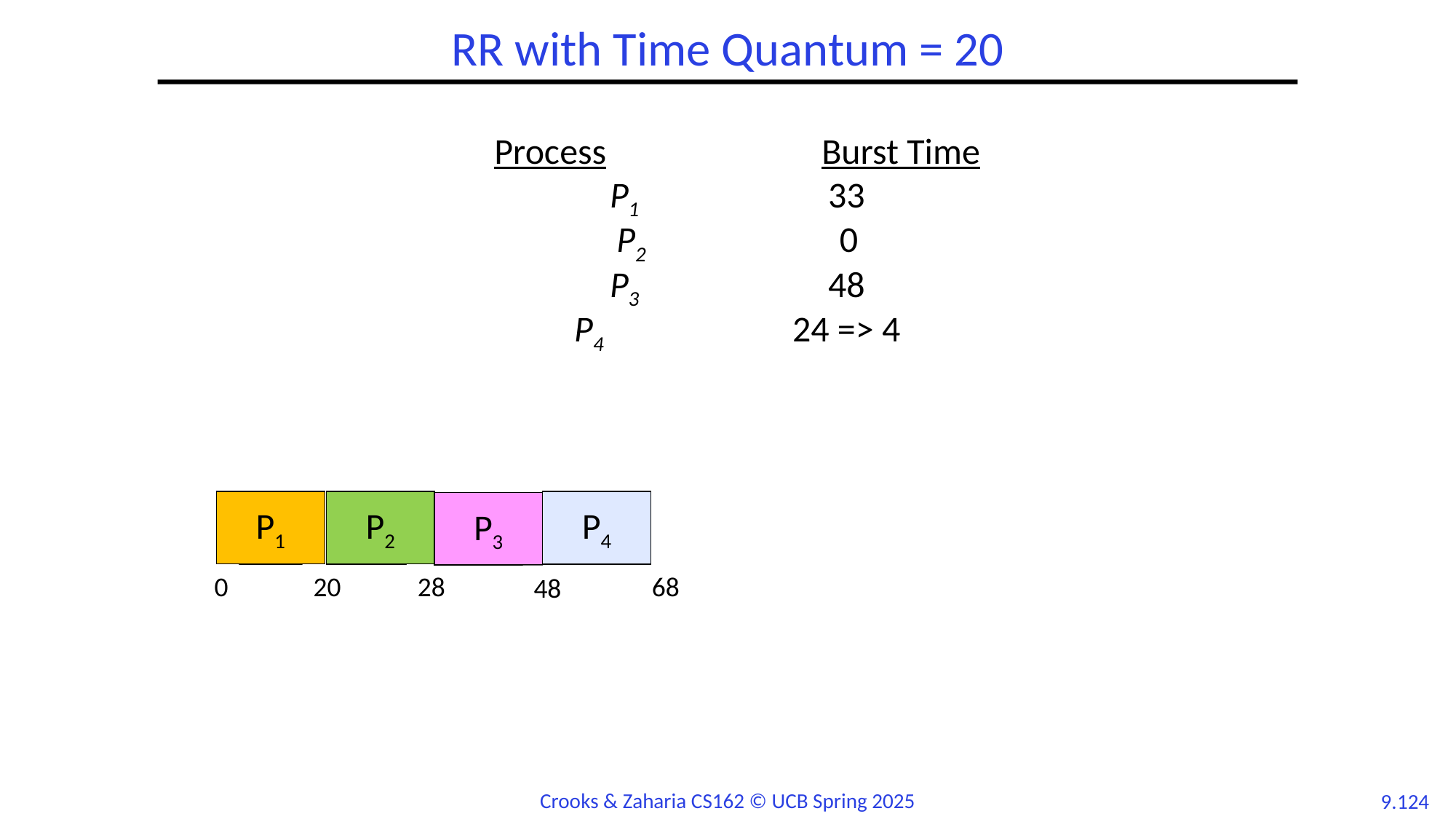

# RR with Time Quantum = 20
Process		Burst Time
P1	  	33
P2	 	 0
P3	 	48
P4		24 => 4

P1
0
20
P2
28
P4
P3
48
68